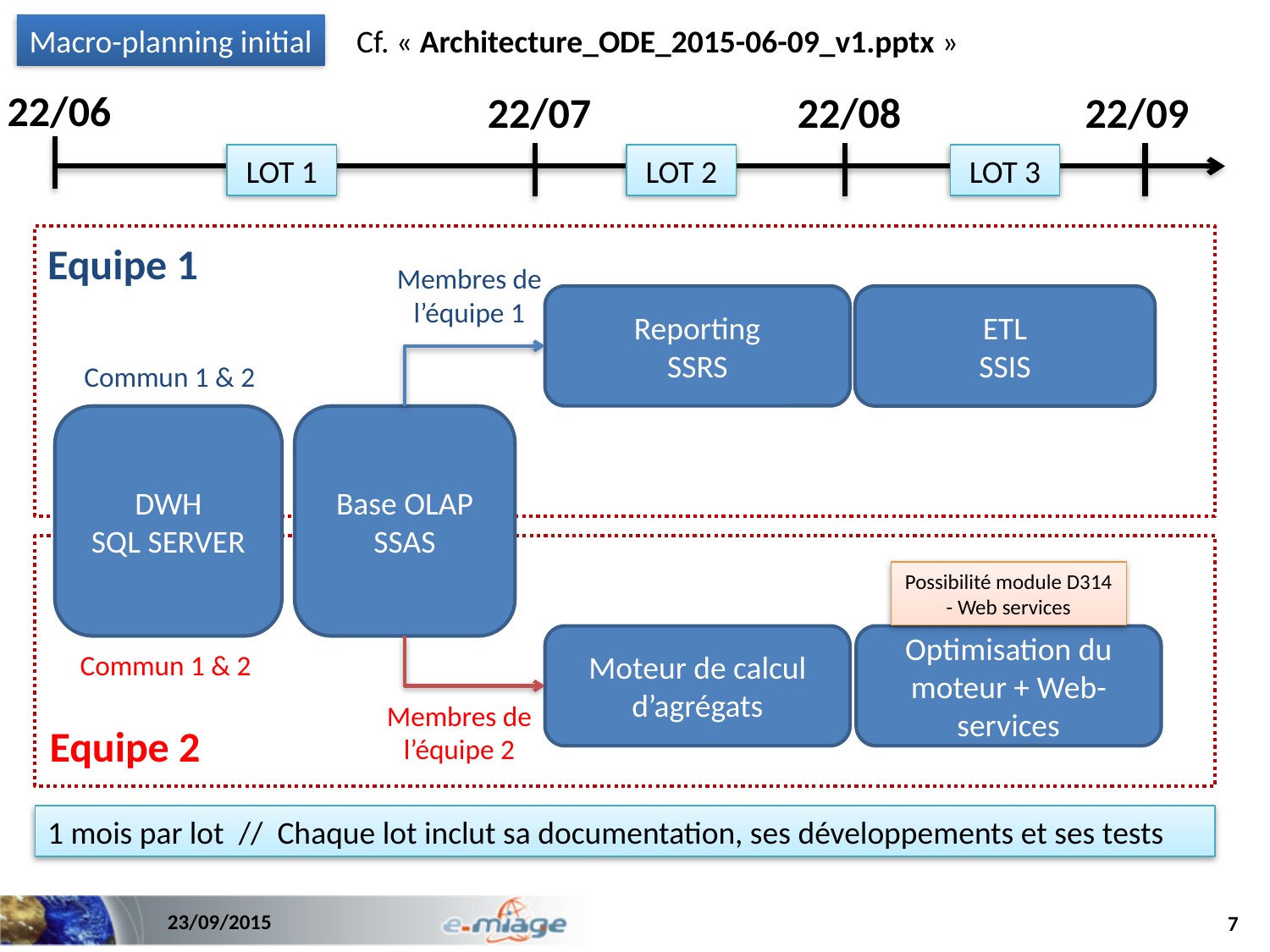

Macro-planning initial
Cf. « Architecture_ODE_2015-06-09_v1.pptx »
22/06
22/07
22/08
22/09
LOT 1
LOT 2
LOT 3

Equipe 1
Membres de l’équipe 1
Reporting
SSRS
ETL
SSIS
Commun 1 & 2
DWH
SQL SERVER
Base OLAP
SSAS

Possibilité module D314 - Web services
Optimisation du moteur + Web-services
Moteur de calcul d’agrégats
Commun 1 & 2
Membres de l’équipe 2
Equipe 2
1 mois par lot  //  Chaque lot inclut sa documentation, ses développements et ses tests